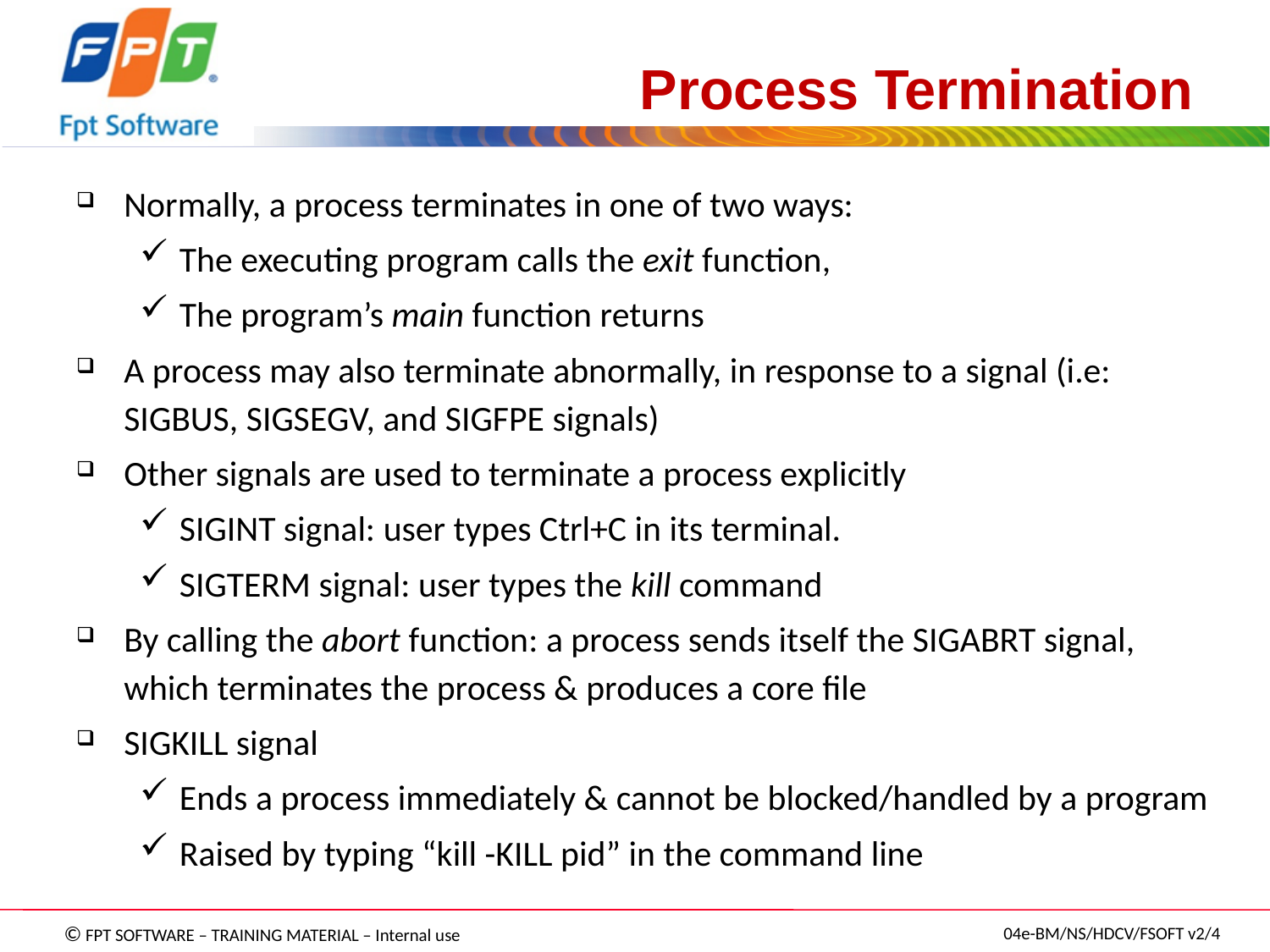

# Process Termination
Normally, a process terminates in one of two ways:
The executing program calls the exit function,
The program’s main function returns
A process may also terminate abnormally, in response to a signal (i.e: SIGBUS, SIGSEGV, and SIGFPE signals)
Other signals are used to terminate a process explicitly
SIGINT signal: user types Ctrl+C in its terminal.
SIGTERM signal: user types the kill command
By calling the abort function: a process sends itself the SIGABRT signal, which terminates the process & produces a core file
SIGKILL signal
Ends a process immediately & cannot be blocked/handled by a program
Raised by typing “kill -KILL pid” in the command line